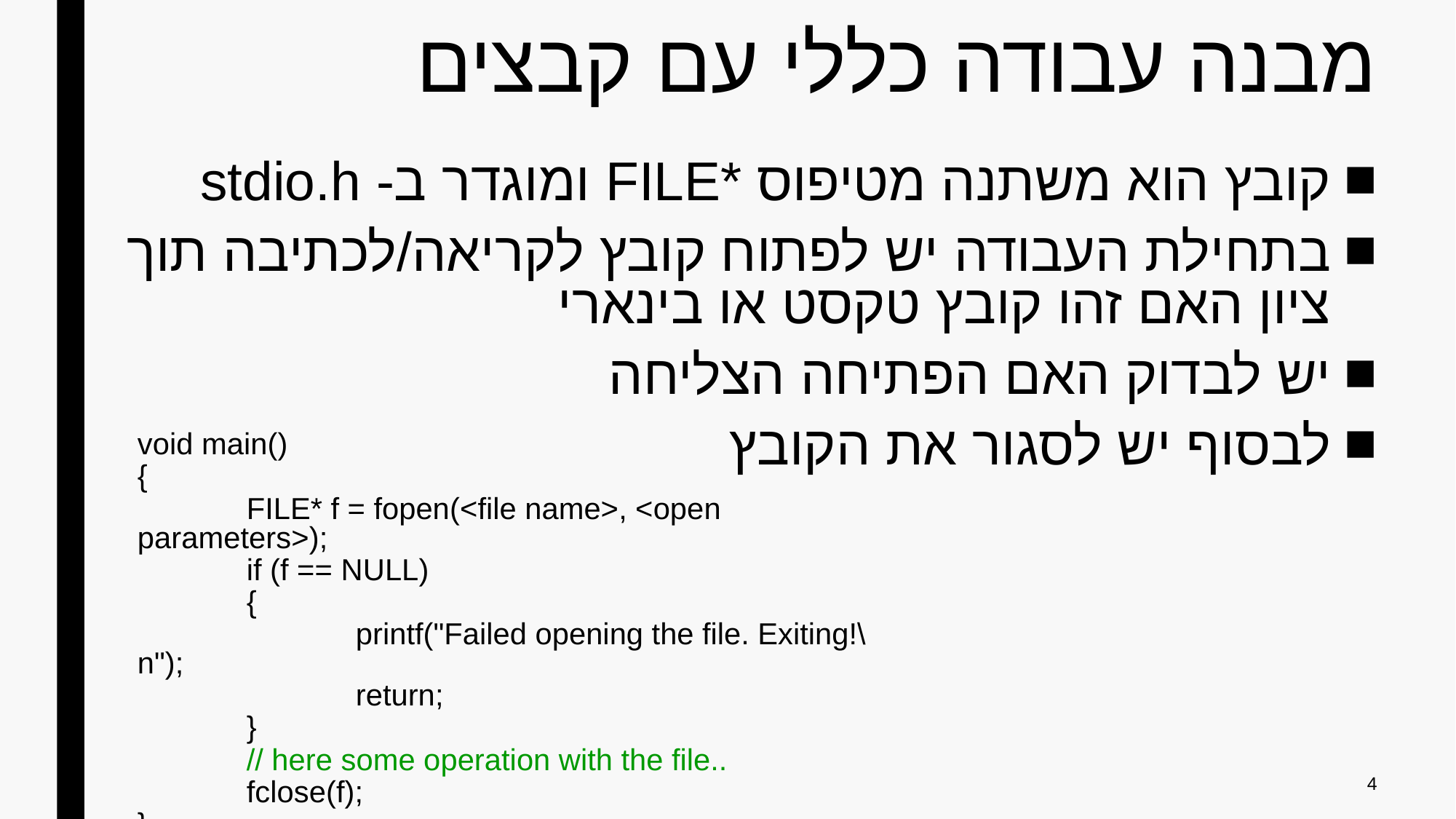

# מבנה עבודה כללי עם קבצים
קובץ הוא משתנה מטיפוס *FILE ומוגדר ב- stdio.h
בתחילת העבודה יש לפתוח קובץ לקריאה/לכתיבה תוך ציון האם זהו קובץ טקסט או בינארי
יש לבדוק האם הפתיחה הצליחה
לבסוף יש לסגור את הקובץ
void main()
{
	FILE* f = fopen(<file name>, <open parameters>);
	if (f == NULL)
	{
		printf("Failed opening the file. Exiting!\n");
		return;
	}
	// here some operation with the file..
	fclose(f);
}
4